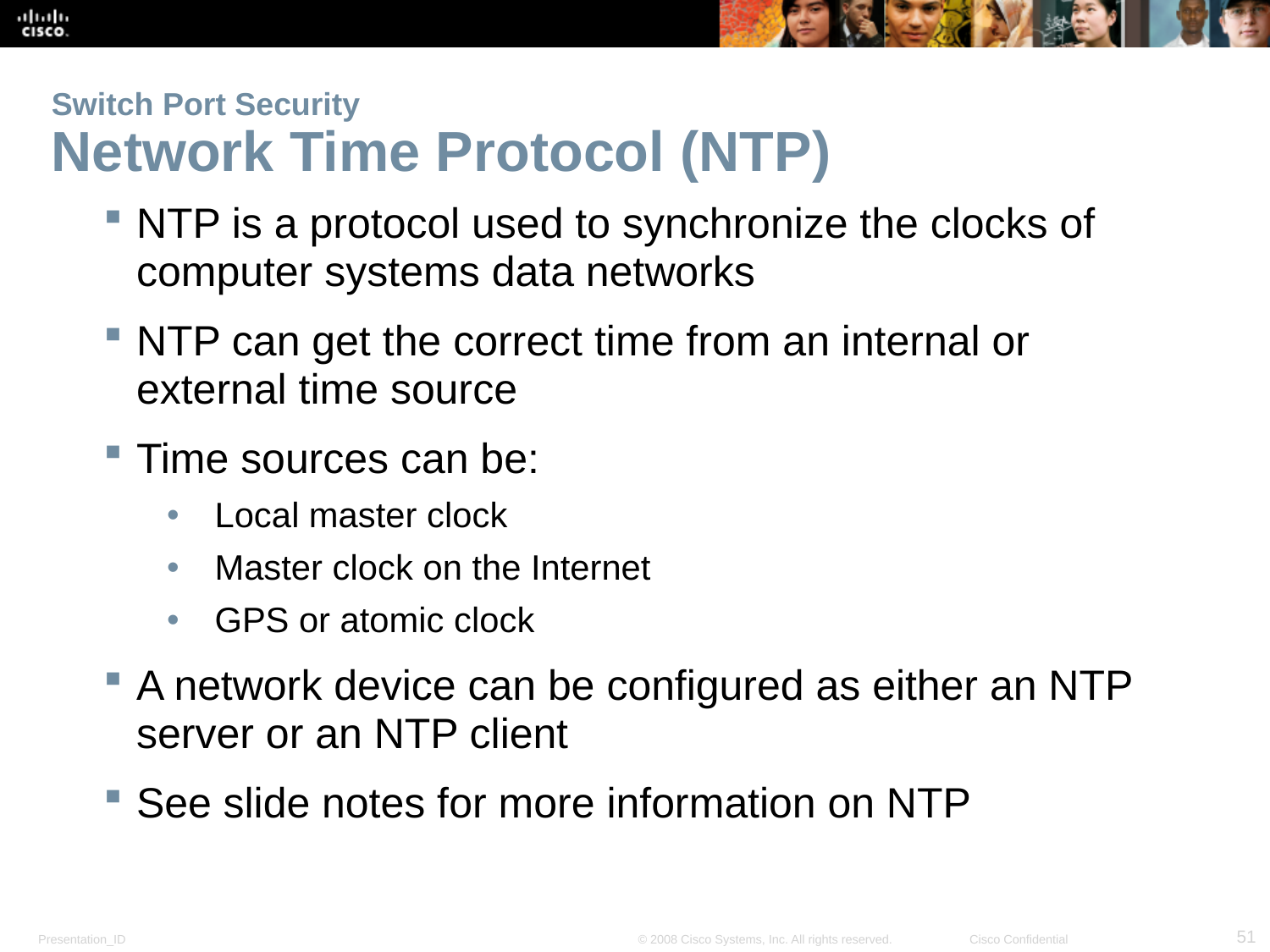

# Switch Port Security Network Time Protocol (NTP)
NTP is a protocol used to synchronize the clocks of computer systems data networks
NTP can get the correct time from an internal or external time source
Time sources can be:
Local master clock
Master clock on the Internet
GPS or atomic clock
A network device can be configured as either an NTP server or an NTP client
See slide notes for more information on NTP